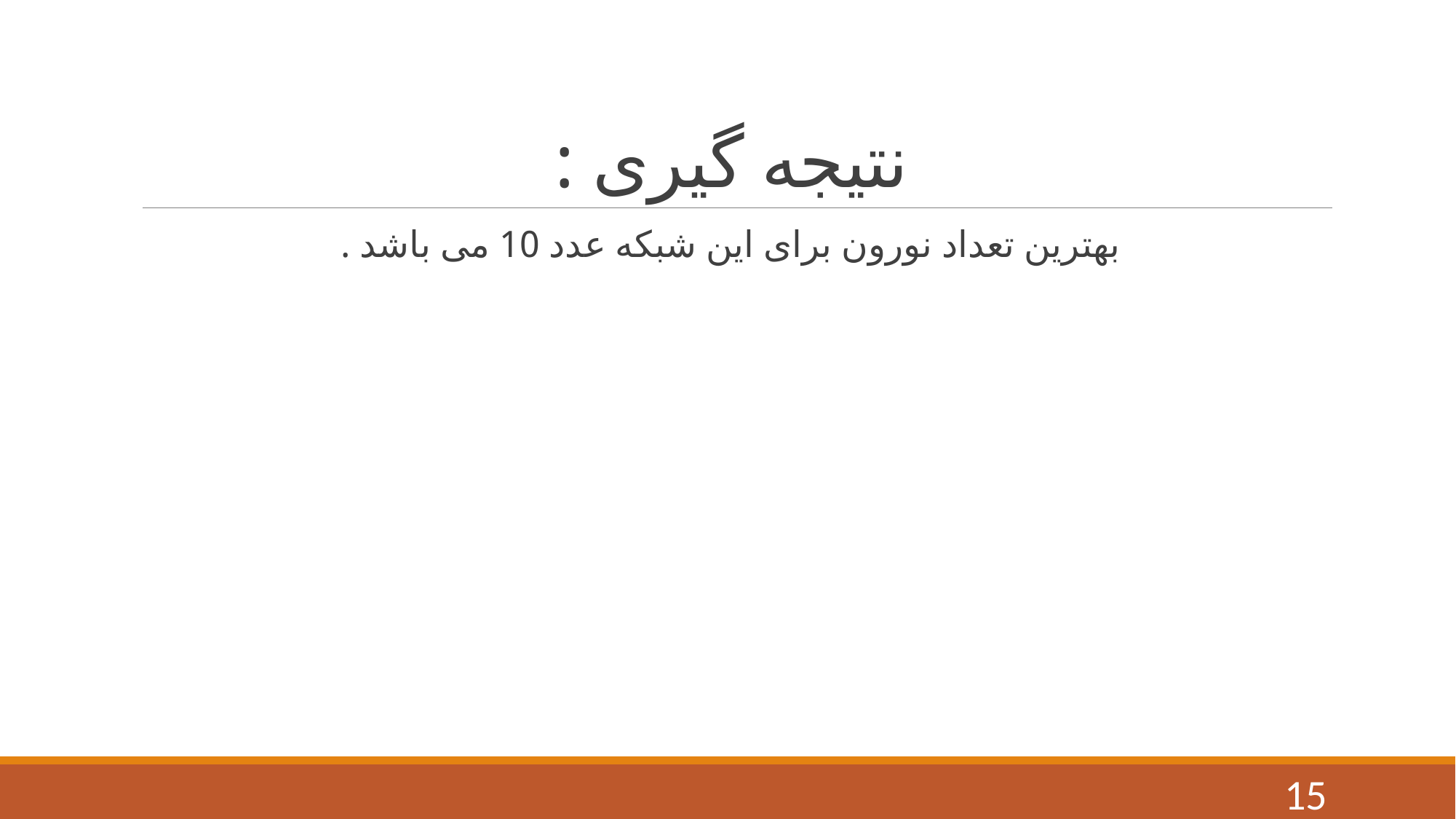

# نتیجه گیری :
بهترین تعداد نورون برای این شبکه عدد 10 می باشد .
15